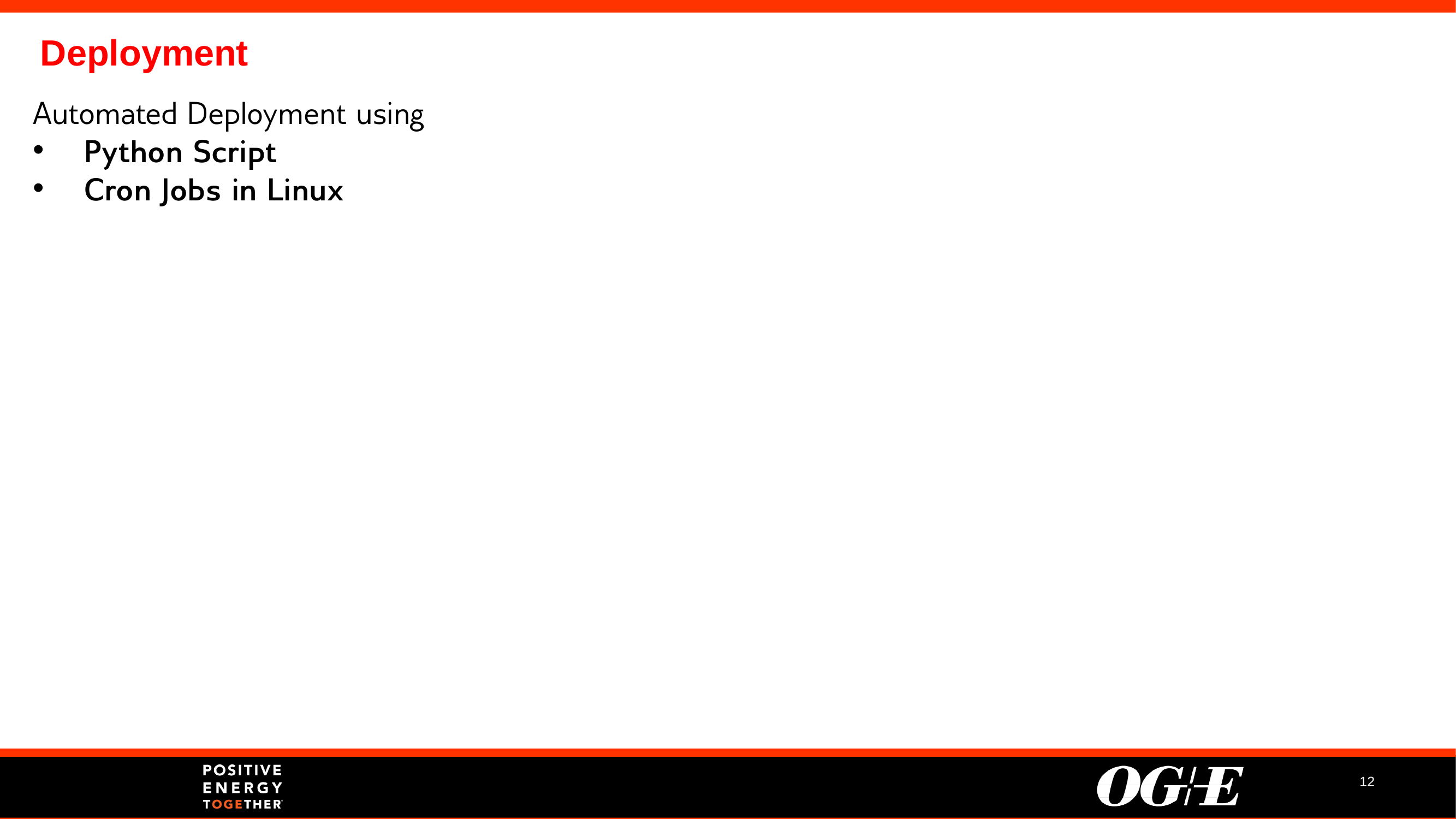

Deployment
Automated Deployment using
Python Script
Cron Jobs in Linux

12